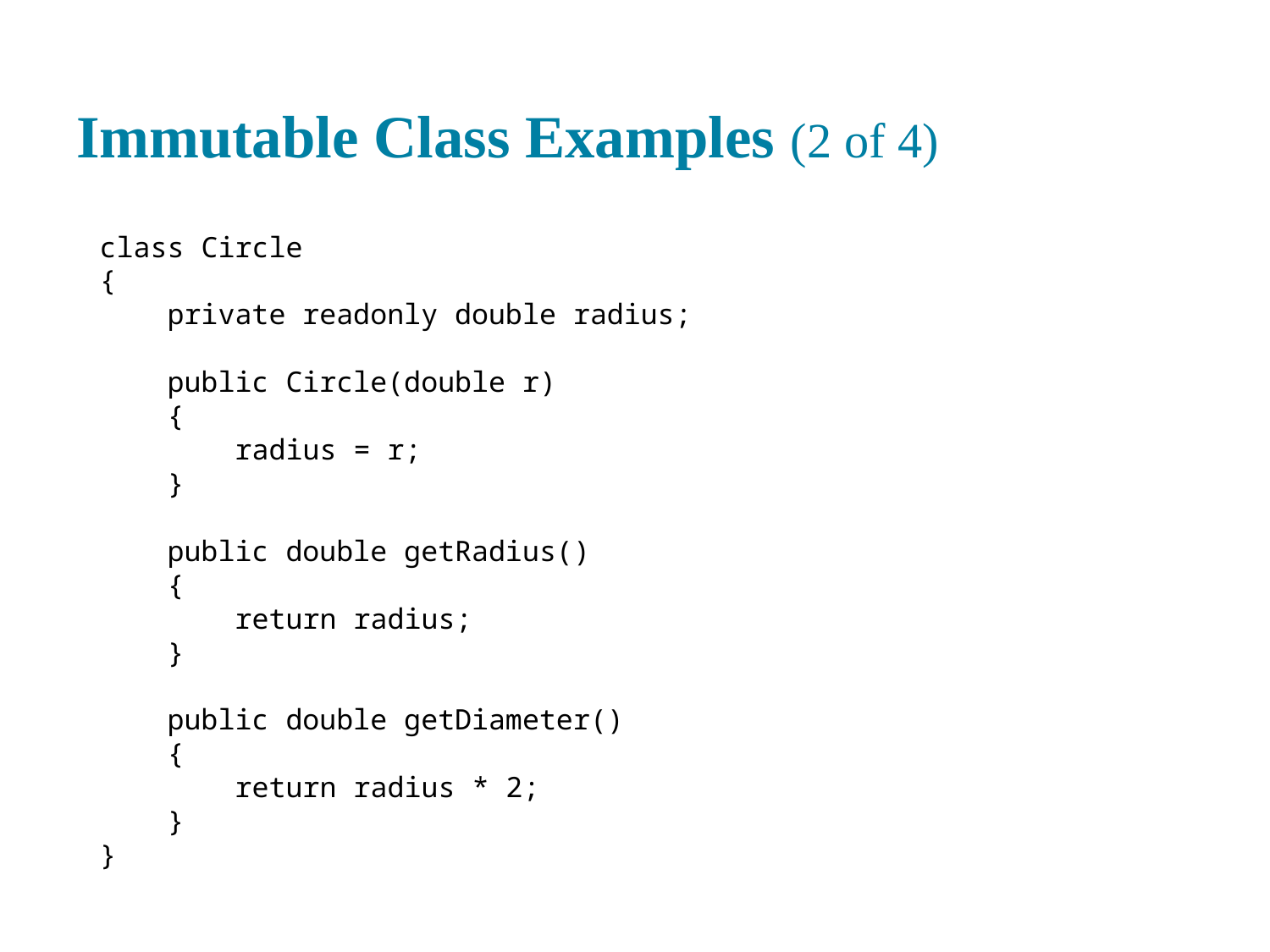

# Immutable Class Examples (2 of 4)
class Circle
{
    private readonly double radius;

    public Circle(double r)
    {
        radius = r;
    }

    public double getRadius()
    {
        return radius;
    }

    public double getDiameter()
    {
        return radius * 2;
    }
}